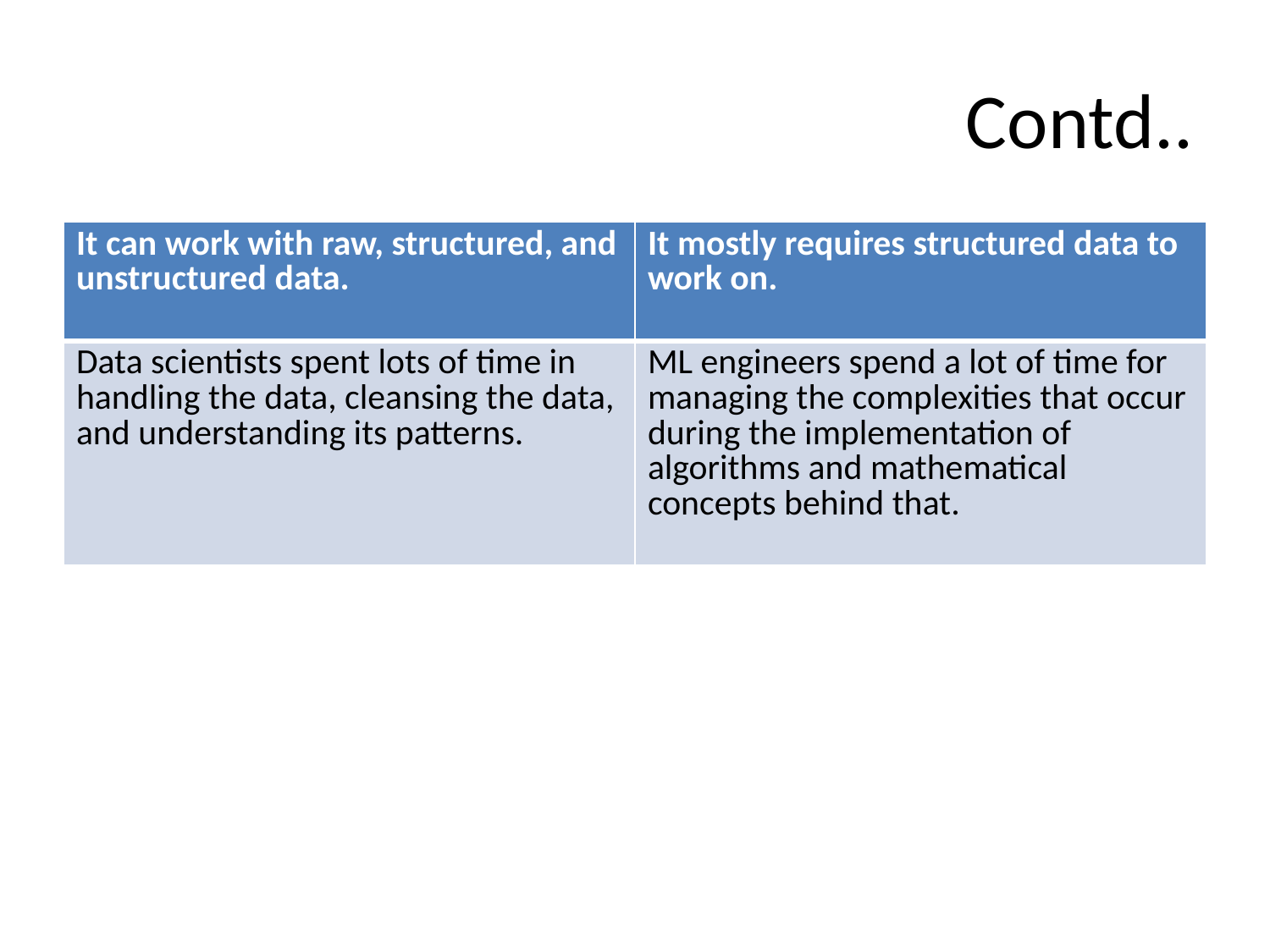

# Contd..
| It can work with raw, structured, and unstructured data. | It mostly requires structured data to work on. |
| --- | --- |
| Data scientists spent lots of time in handling the data, cleansing the data, and understanding its patterns. | ML engineers spend a lot of time for managing the complexities that occur during the implementation of algorithms and mathematical concepts behind that. |